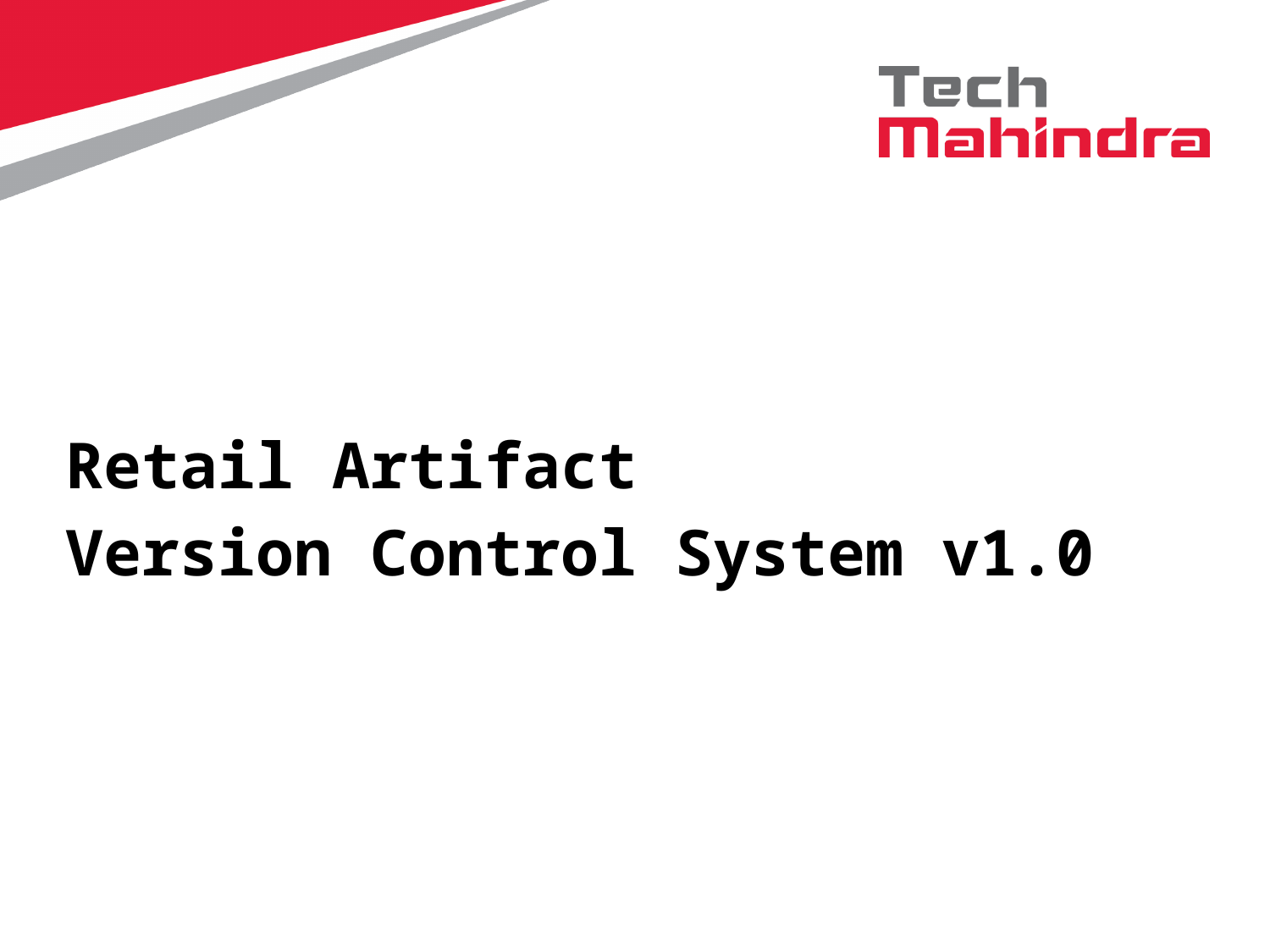

# Retail Artifact Version Control System v1.0